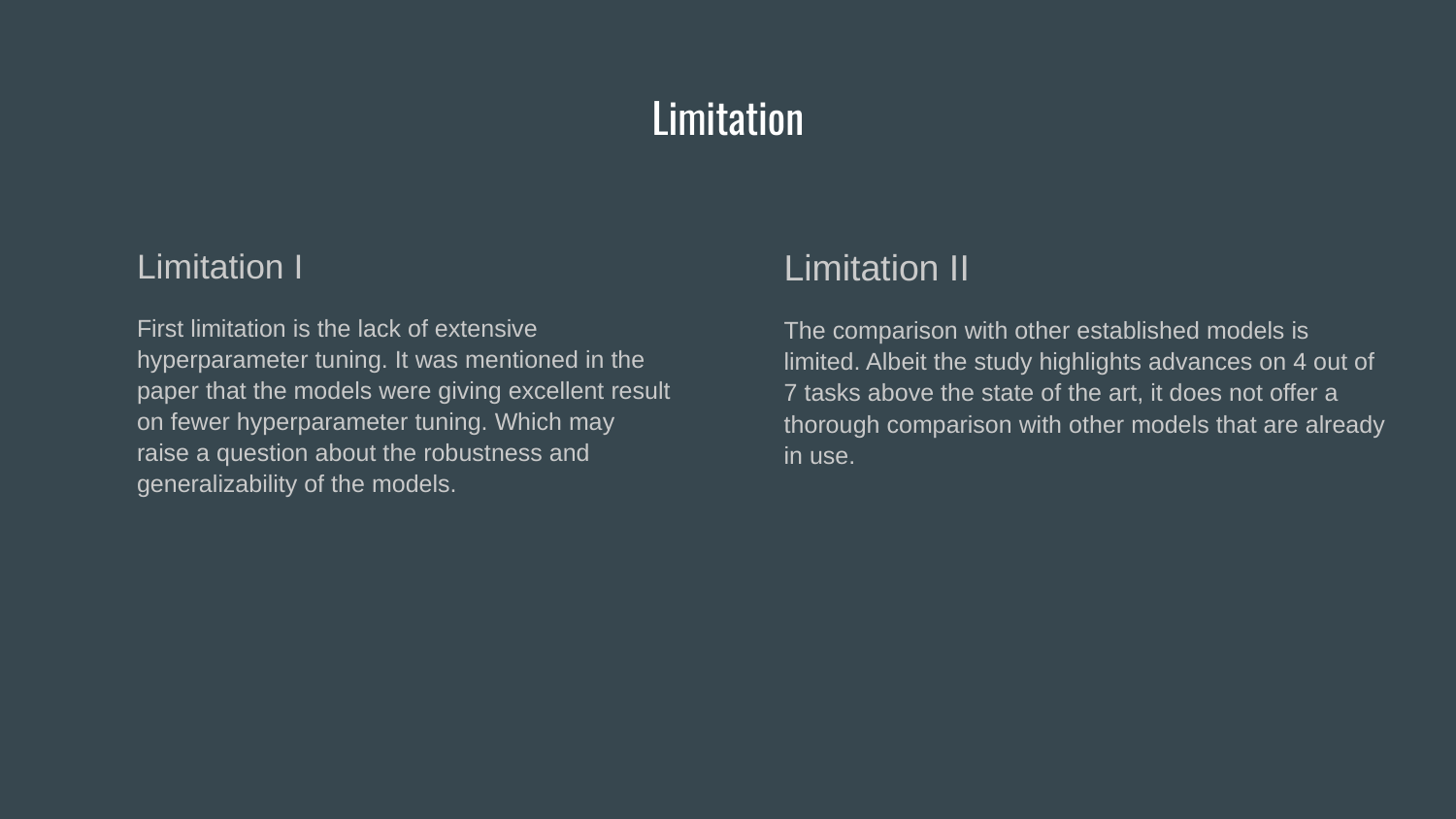

# Limitation
Limitation I
First limitation is the lack of extensive hyperparameter tuning. It was mentioned in the paper that the models were giving excellent result on fewer hyperparameter tuning. Which may raise a question about the robustness and generalizability of the models.

Limitation II
The comparison with other established models is limited. Albeit the study highlights advances on 4 out of 7 tasks above the state of the art, it does not offer a thorough comparison with other models that are already in use.